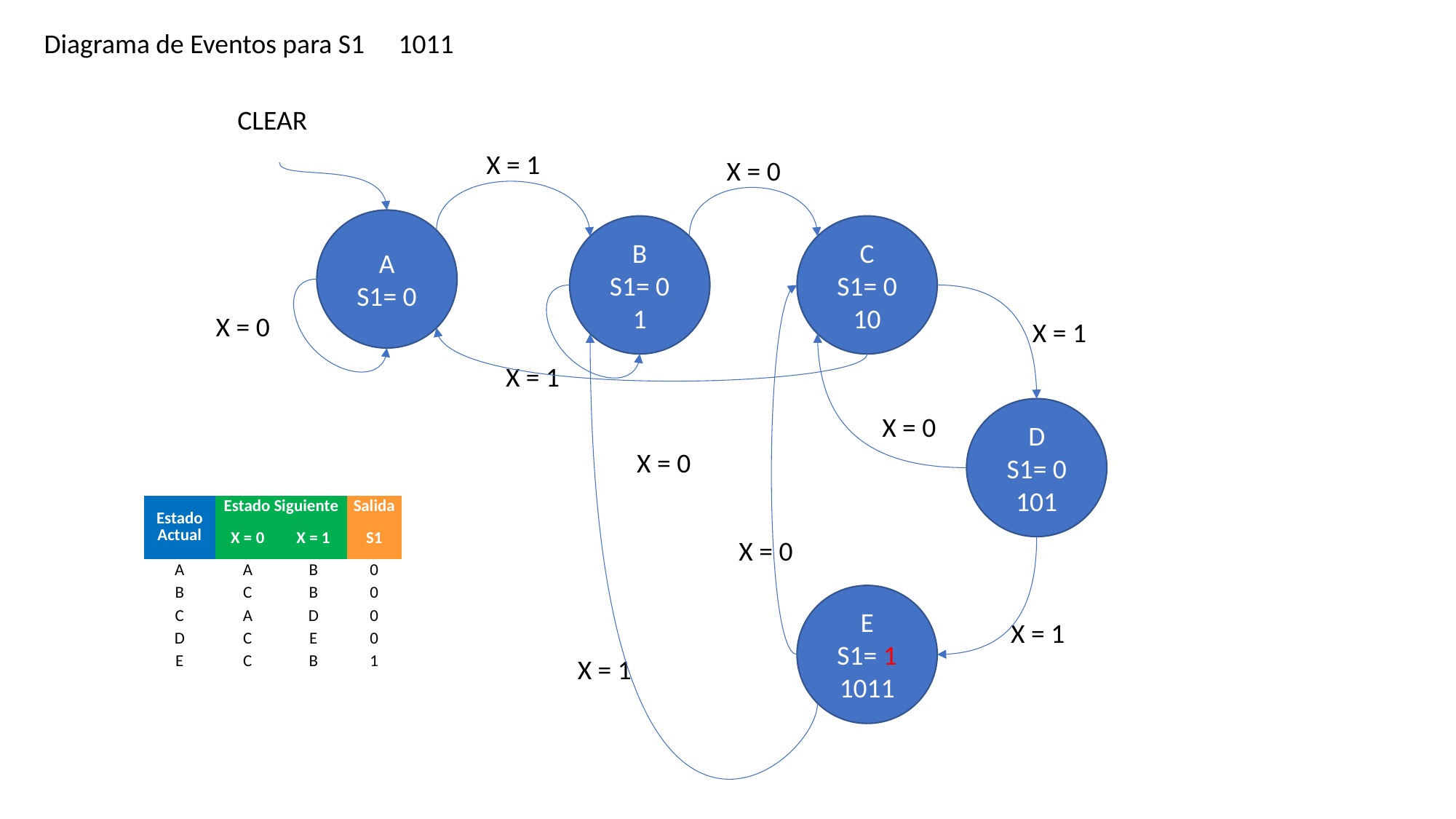

Diagrama de Eventos para S1
1011
CLEAR
X = 1
X = 0
A
S1= 0
B
S1= 0
1
C
S1= 0
10
X = 0
X = 1
X = 1
D
S1= 0
101
X = 0
X = 0
| Estado Actual | Estado Siguiente |  | Salida |
| --- | --- | --- | --- |
|  | X = 0 | X = 1 | S1 |
| A | A | B | 0 |
| B | C | B | 0 |
| C | A | D | 0 |
| D | C | E | 0 |
| E | C | B | 1 |
X = 0
E
S1= 1
1011
X = 1
X = 1